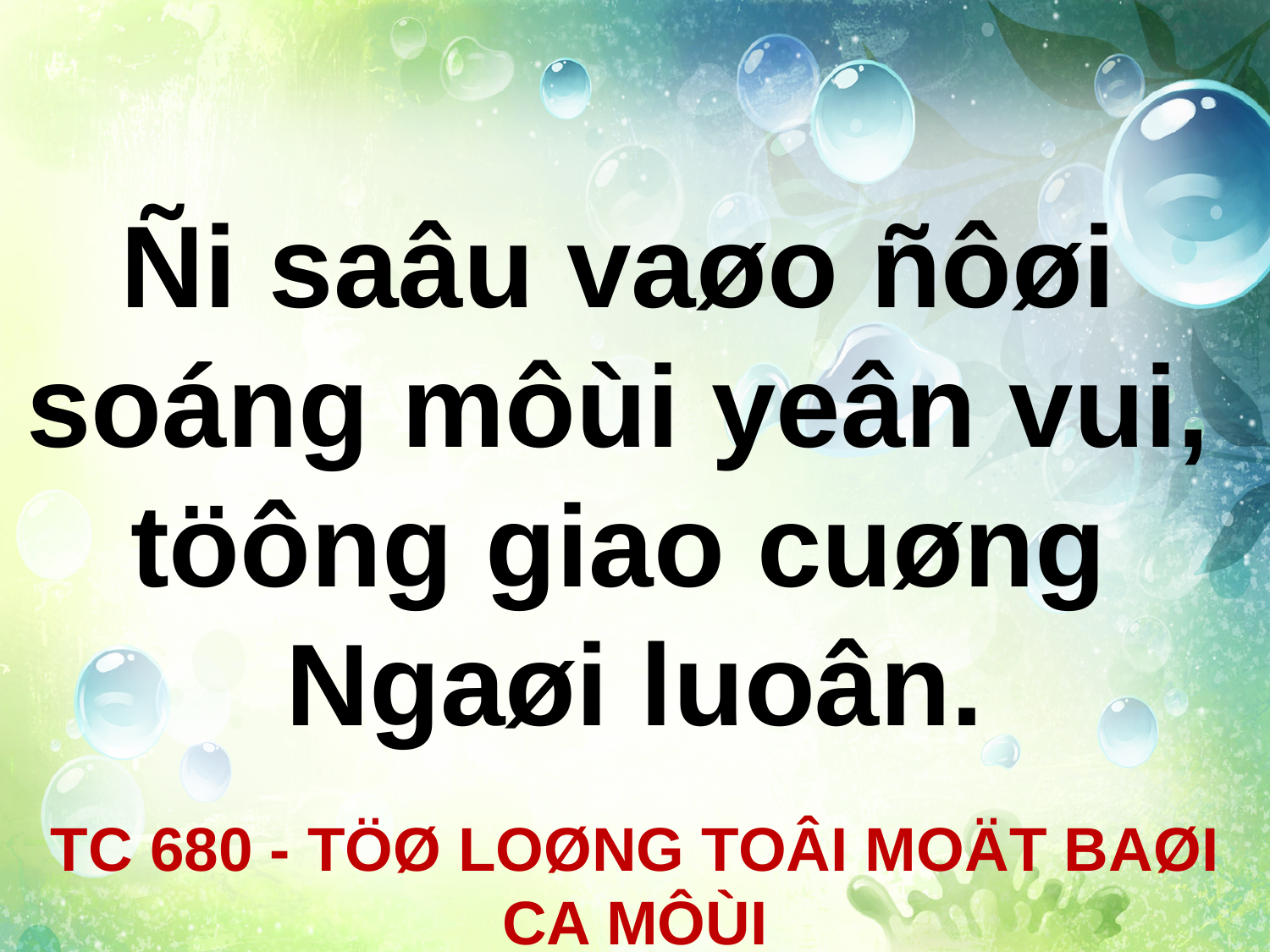

Ñi saâu vaøo ñôøi
soáng môùi yeân vui,
töông giao cuøng
Ngaøi luoân.
TC 680 - TÖØ LOØNG TOÂI MOÄT BAØI CA MÔÙI